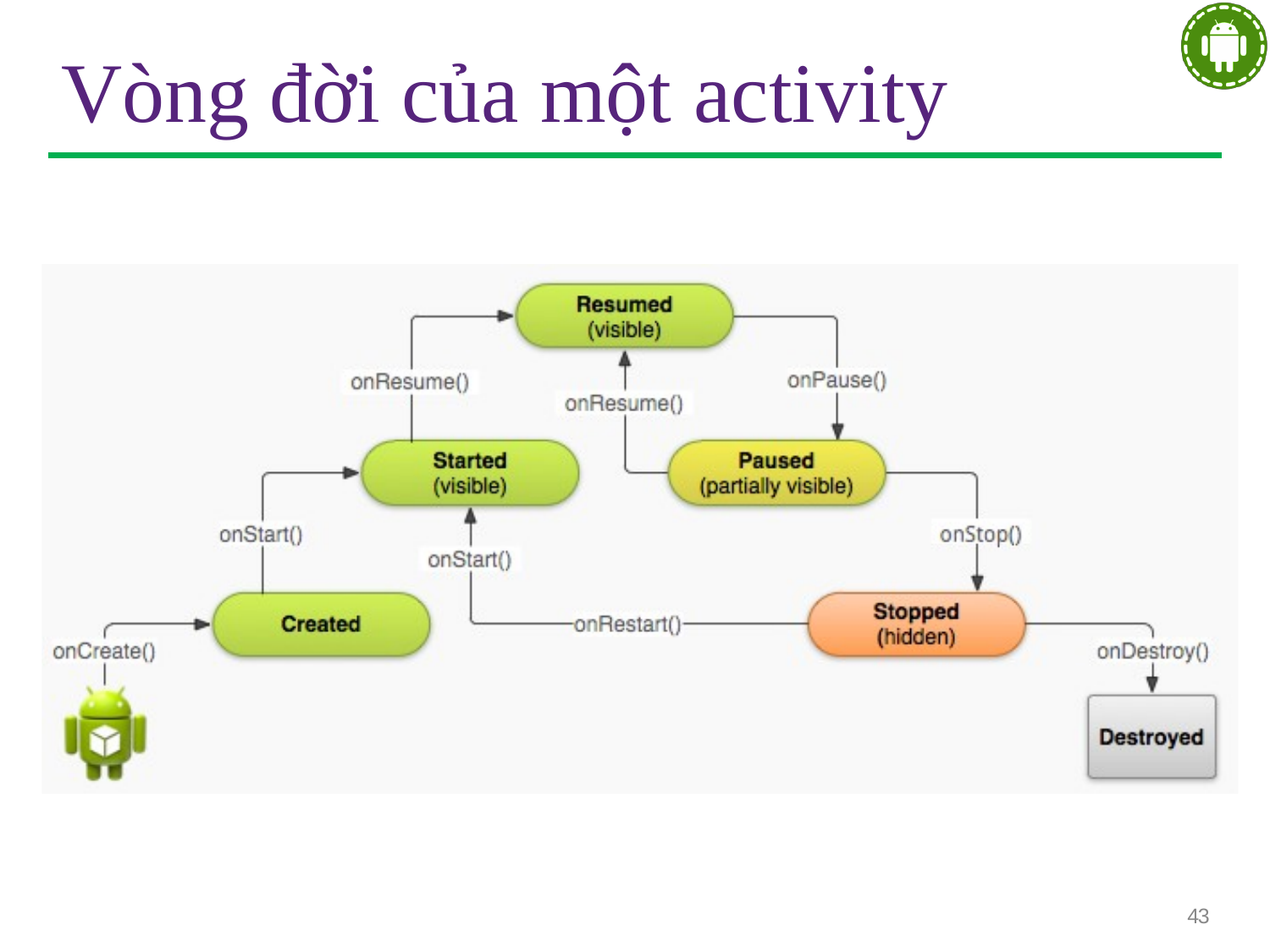

# Vòng đời của một activity

43